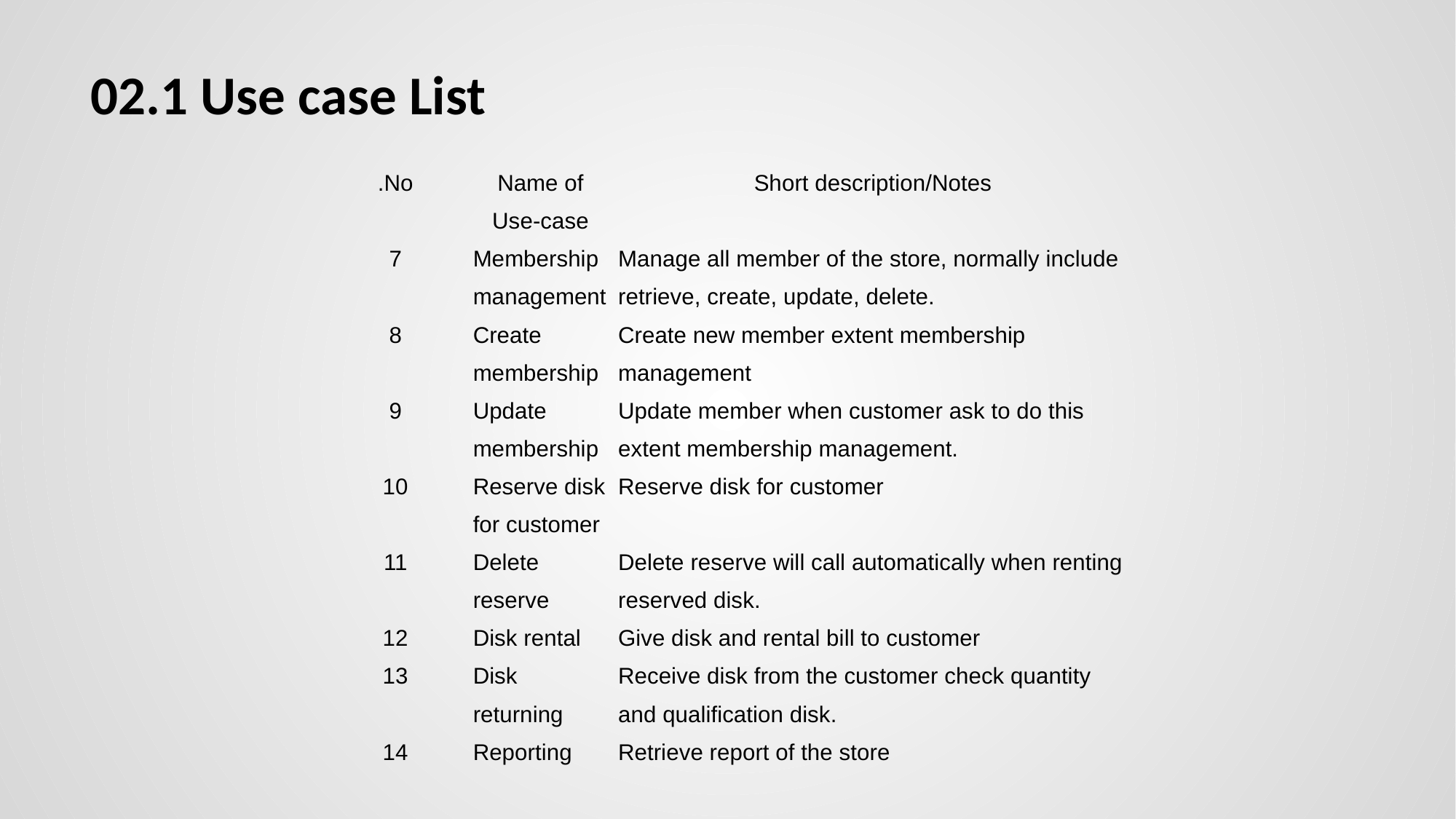

# 02.1 Use case List
| .No | Name of Use-case | Short description/Notes |
| --- | --- | --- |
| 7 | Membership management | Manage all member of the store, normally include retrieve, create, update, delete. |
| 8 | Create membership | Create new member extent membership management |
| 9 | Update membership | Update member when customer ask to do this extent membership management. |
| 10 | Reserve disk for customer | Reserve disk for customer |
| 11 | Delete reserve | Delete reserve will call automatically when renting reserved disk. |
| 12 | Disk rental | Give disk and rental bill to customer |
| 13 | Disk returning | Receive disk from the customer check quantity and qualification disk. |
| 14 | Reporting | Retrieve report of the store |